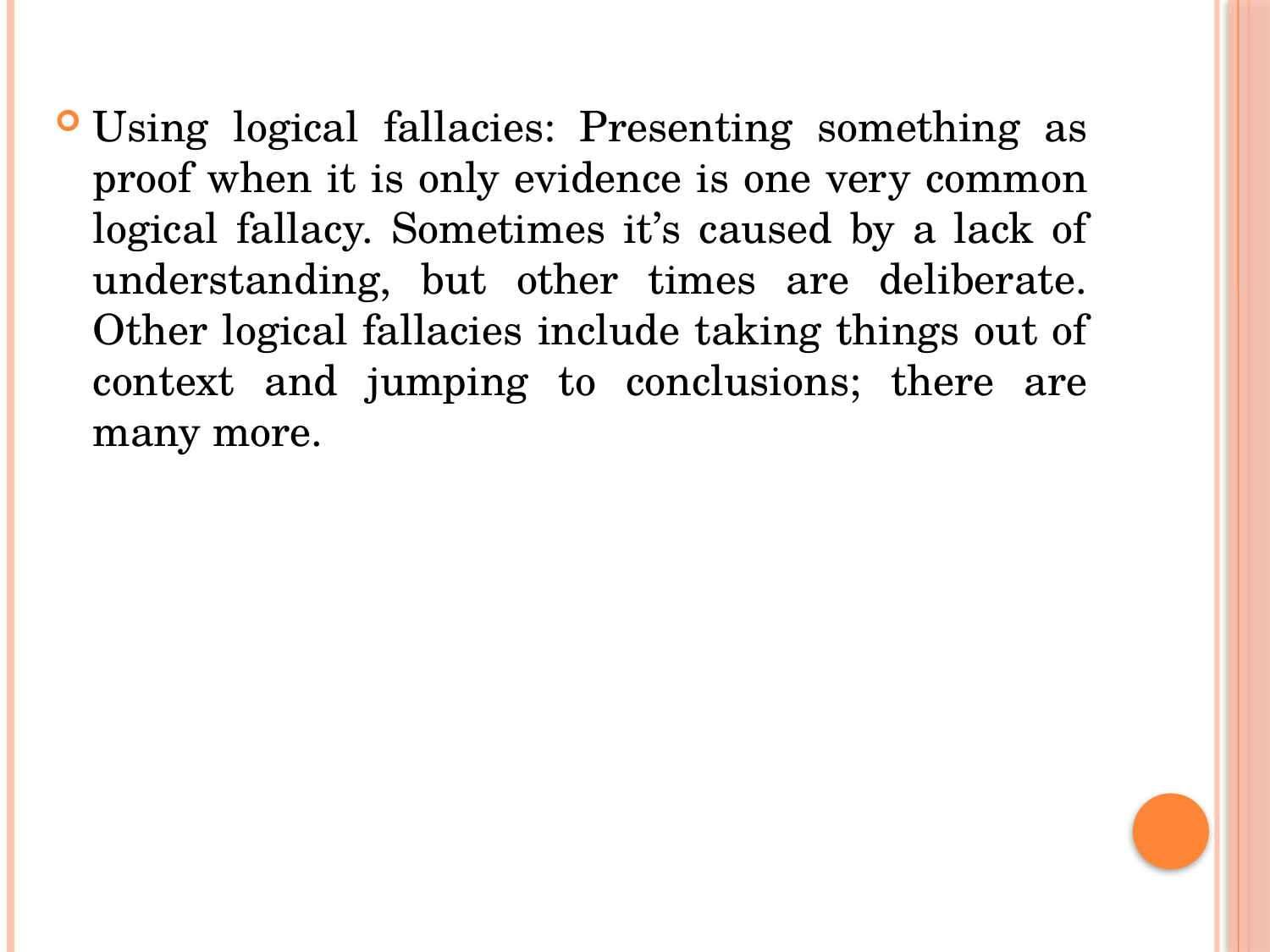

Using logical fallacies: Presenting something as proof when it is only evidence is one very common logical fallacy. Sometimes it’s caused by a lack of understanding, but other times are deliberate. Other logical fallacies include taking things out of context and jumping to conclusions; there are many more.